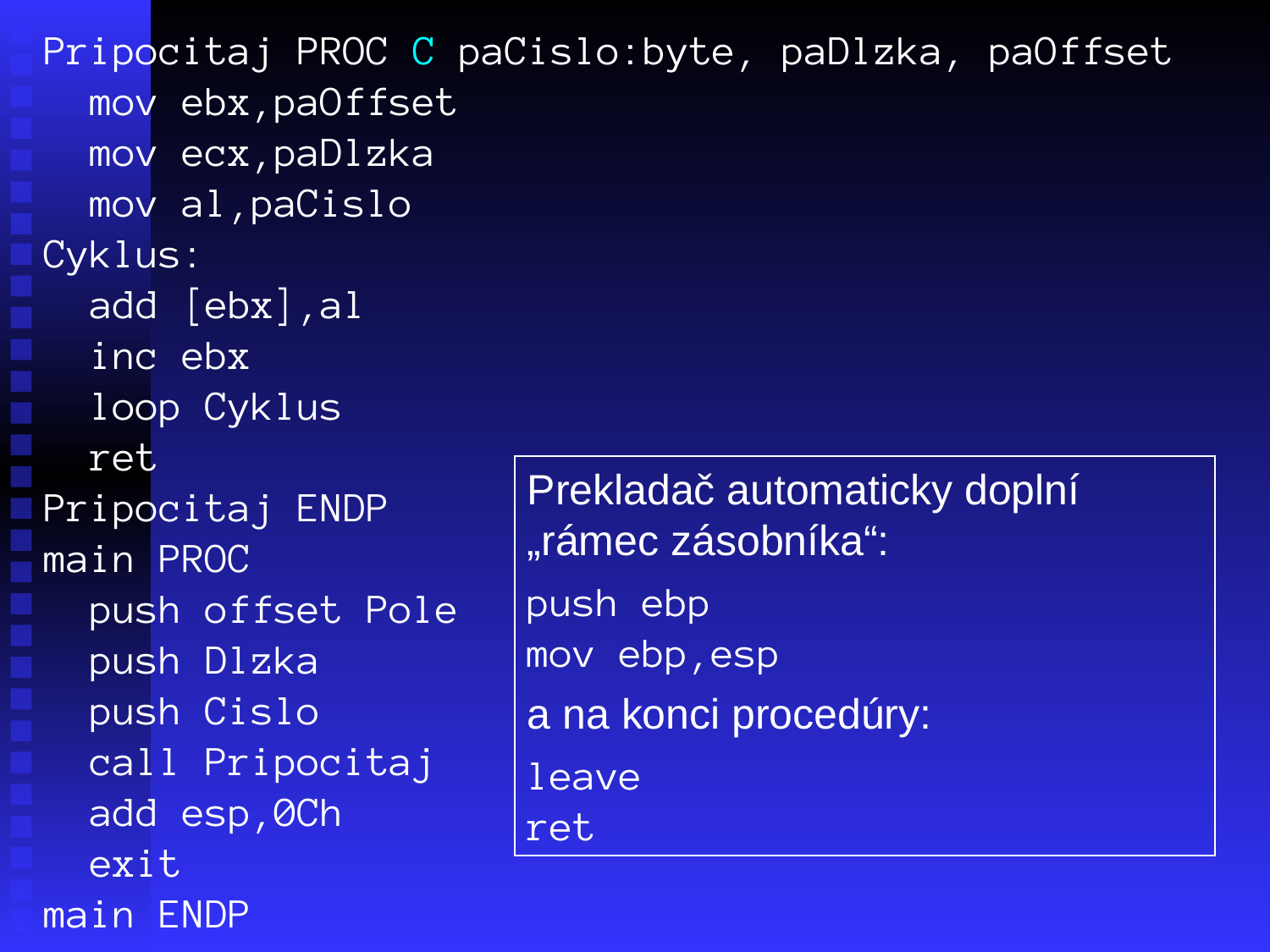

Pripocitaj PROC C paCislo:byte, paDlzka, paOffset
  mov ebx,paOffset
  mov ecx,paDlzka
  mov al,paCislo
Cyklus:
  add [ebx],al
  inc ebx
  loop Cyklus
  ret
Pripocitaj ENDP
main PROC
  push offset Pole
  push Dlzka
  push Cislo
  call Pripocitaj
  add esp,0Ch
  exit
main ENDP
Prekladač automaticky doplní „rámec zásobníka“:
push ebp
mov ebp,esp
a na konci procedúry:
leave
ret